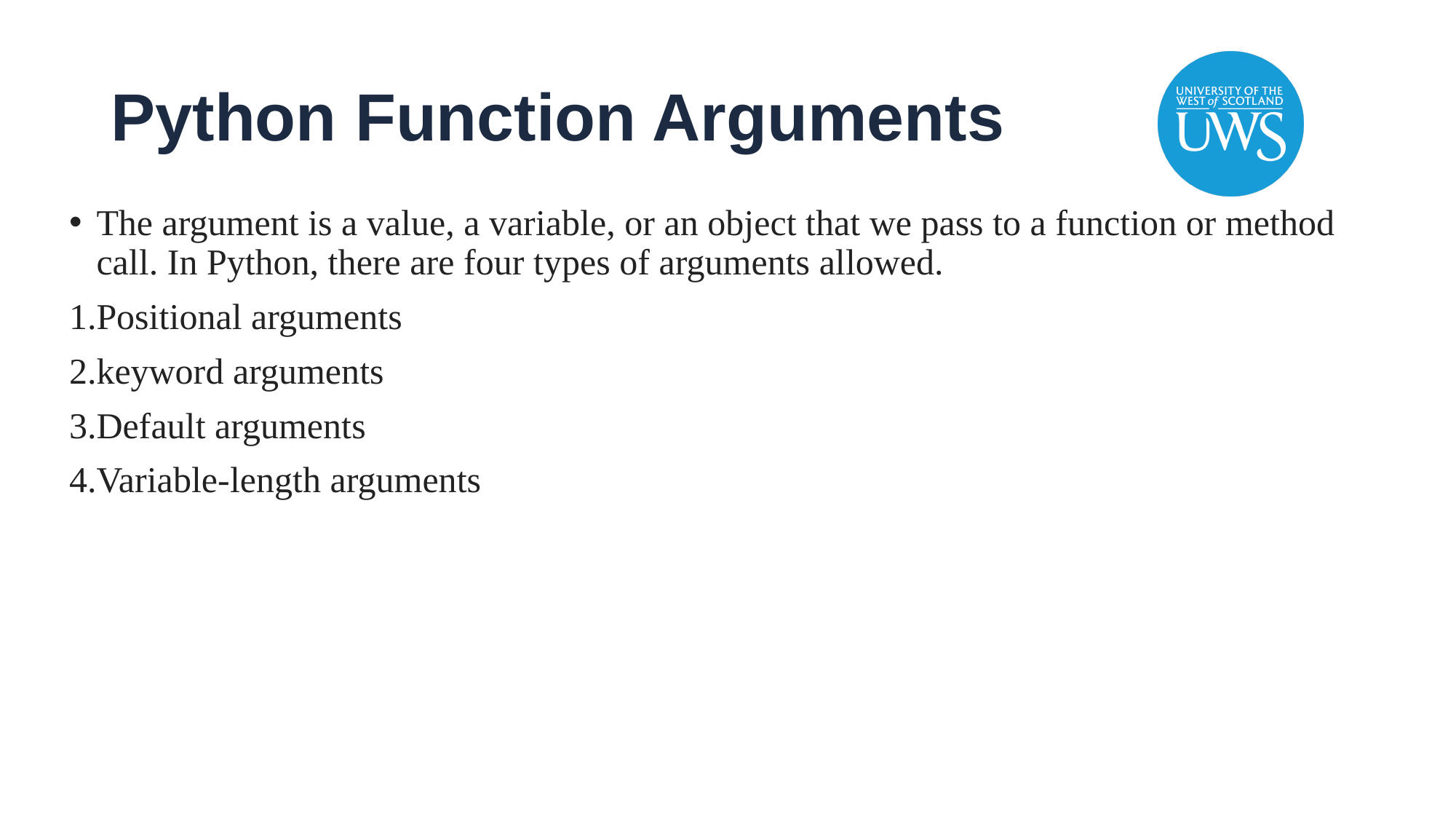

# Python Function Arguments
The argument is a value, a variable, or an object that we pass to a function or method call. In Python, there are four types of arguments allowed.
Positional arguments
keyword arguments
Default arguments
Variable-length arguments